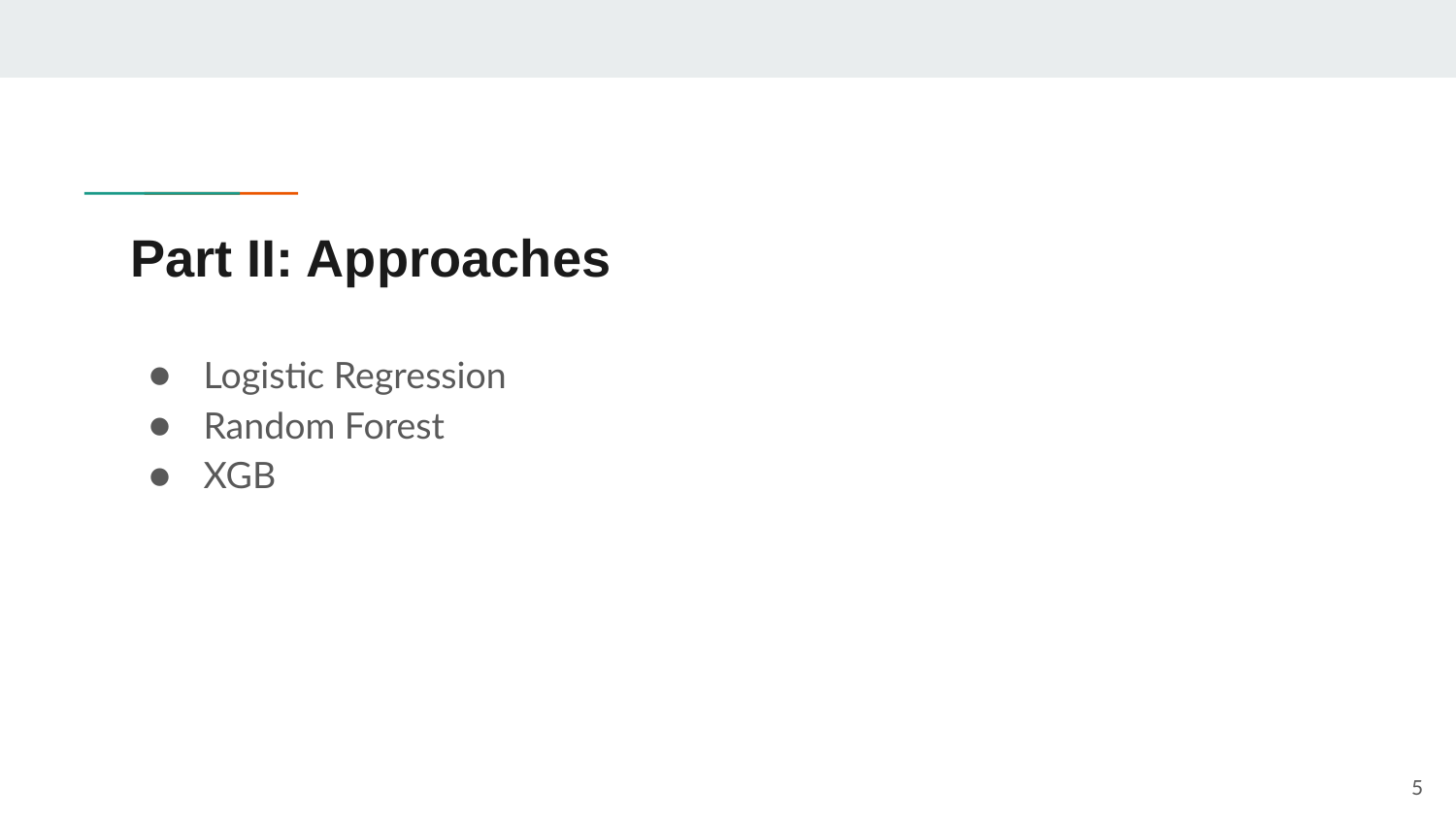

# Part II: Approaches
Logistic Regression
Random Forest
XGB
5